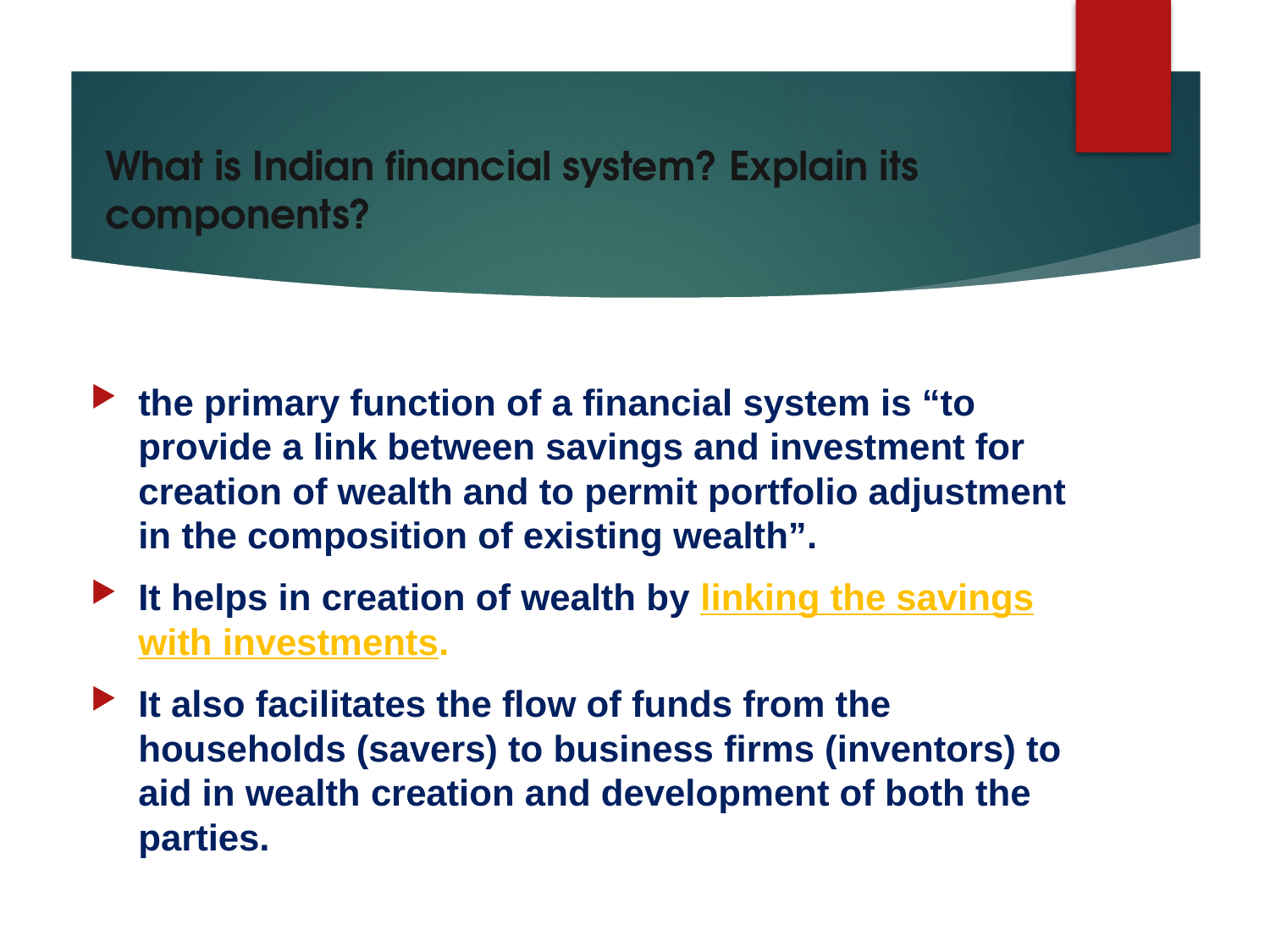

# What is Indian financial system? Explain its components?
the primary function of a financial system is “to provide a link between savings and investment for creation of wealth and to permit portfolio adjustment in the composition of existing wealth”.
It helps in creation of wealth by linking the savings with investments.
It also facilitates the flow of funds from the households (savers) to business firms (inventors) to aid in wealth creation and development of both the parties.